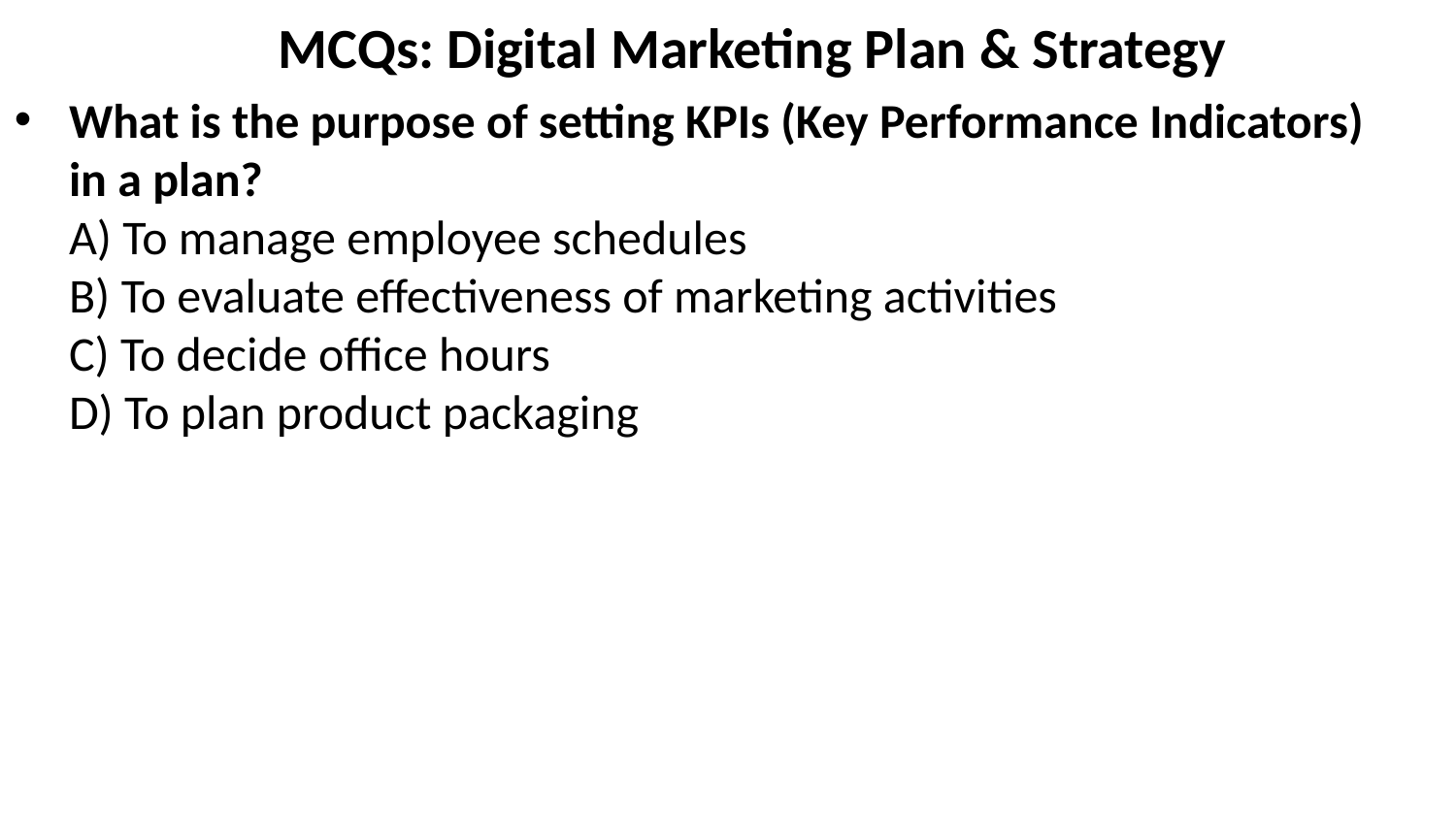

MCQs: Digital Marketing Plan & Strategy

What is the purpose of setting KPIs (Key Performance Indicators) in a plan?
A) To manage employee schedules
B) To evaluate effectiveness of marketing activities
C) To decide office hours
D) To plan product packaging